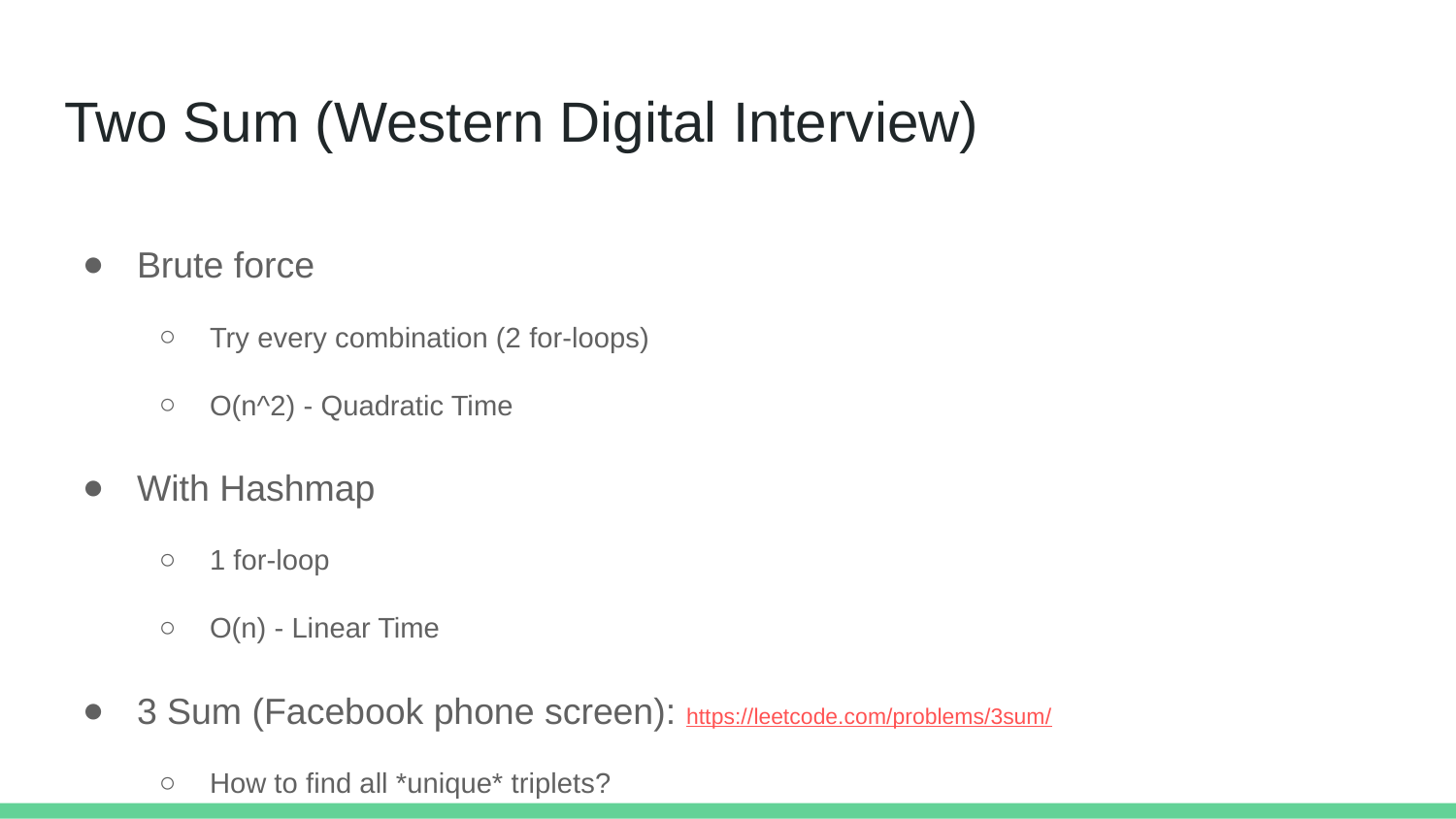

# Two Sum (Western Digital Interview)
Brute force
Try every combination (2 for-loops)
O(n^2) - Quadratic Time
With Hashmap
1 for-loop
O(n) - Linear Time
3 Sum (Facebook phone screen): https://leetcode.com/problems/3sum/
How to find all *unique* triplets?